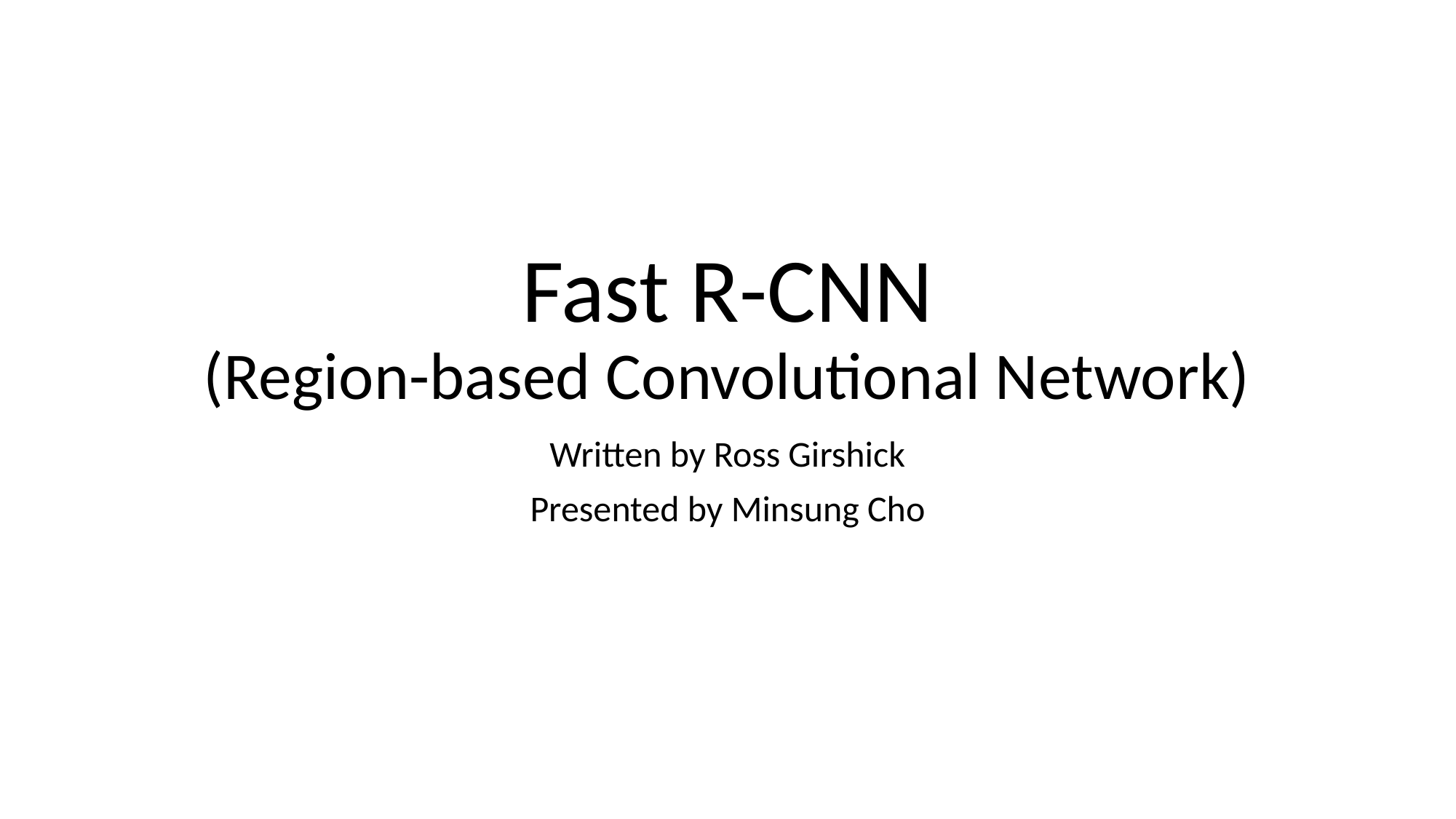

# Fast R-CNN (Region-based Convolutional Network)
Written by Ross Girshick
Presented by Minsung Cho